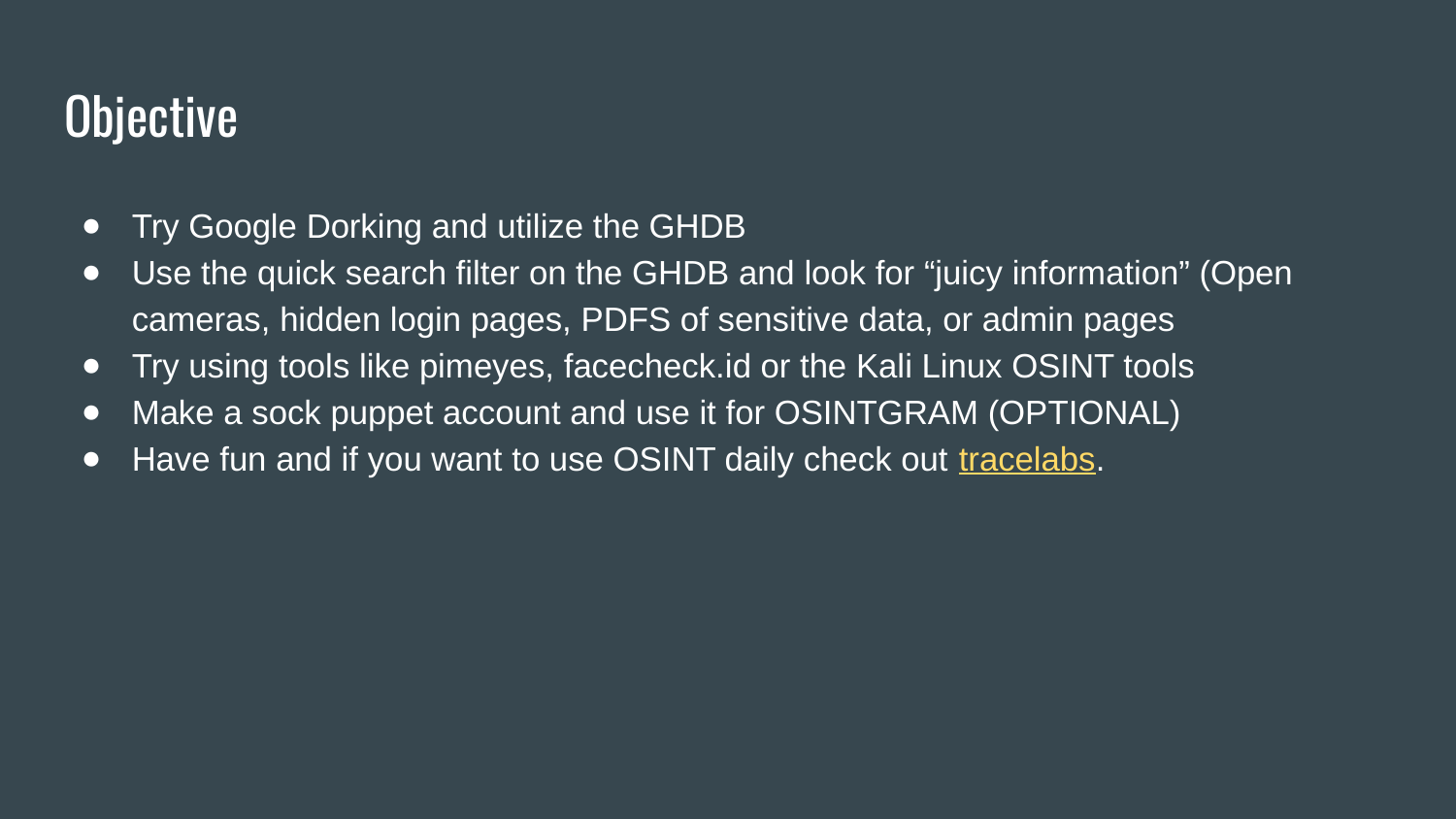

# Objective
Try Google Dorking and utilize the GHDB
Use the quick search filter on the GHDB and look for “juicy information” (Open cameras, hidden login pages, PDFS of sensitive data, or admin pages
Try using tools like pimeyes, facecheck.id or the Kali Linux OSINT tools
Make a sock puppet account and use it for OSINTGRAM (OPTIONAL)
Have fun and if you want to use OSINT daily check out tracelabs.